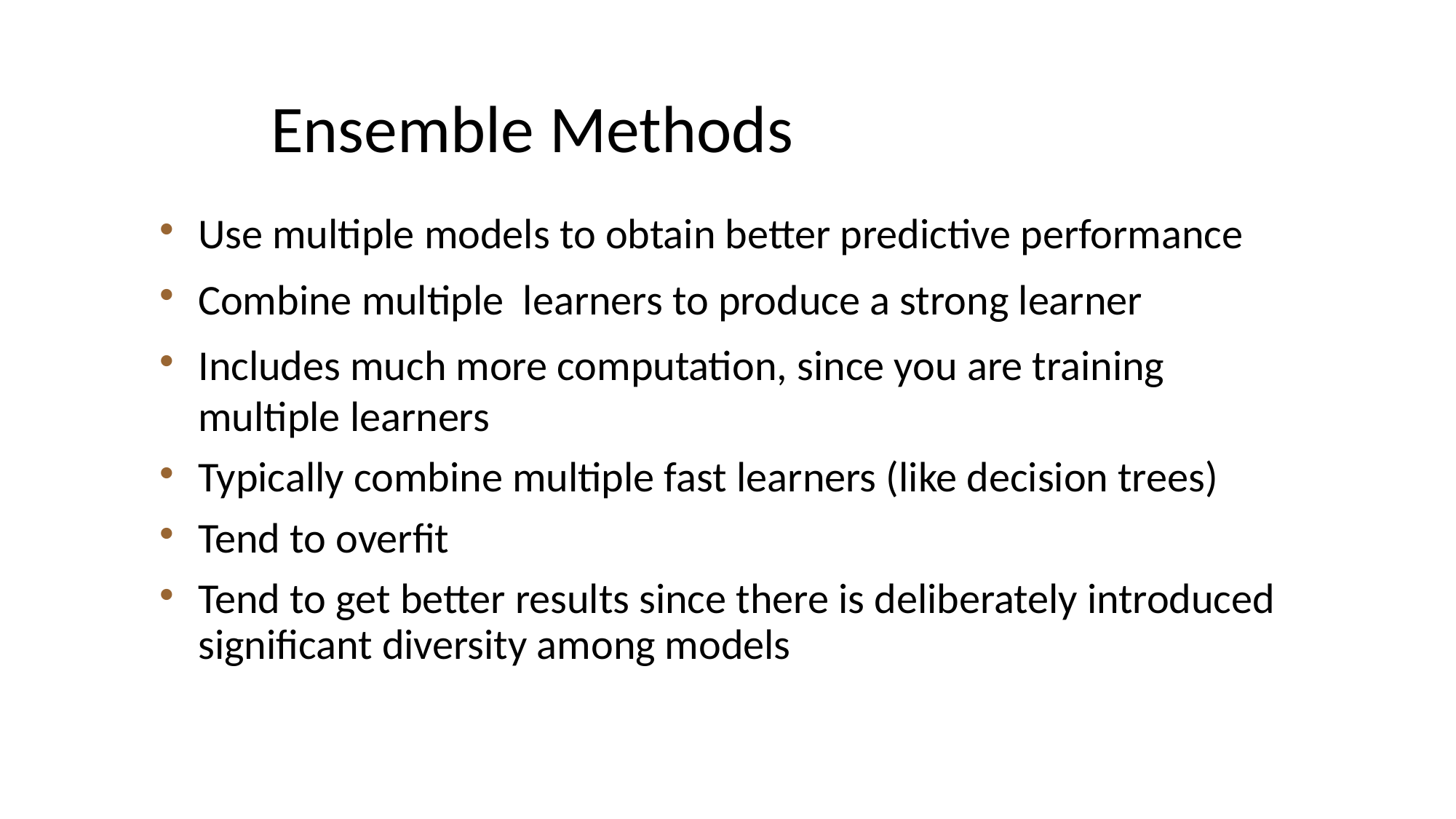

# Ensemble Methods
Use multiple models to obtain better predictive performance
Combine multiple  learners to produce a strong learner
Includes much more computation, since you are training multiple learners
Typically combine multiple fast learners (like decision trees)
Tend to overfit
Tend to get better results since there is deliberately introduced significant diversity among models